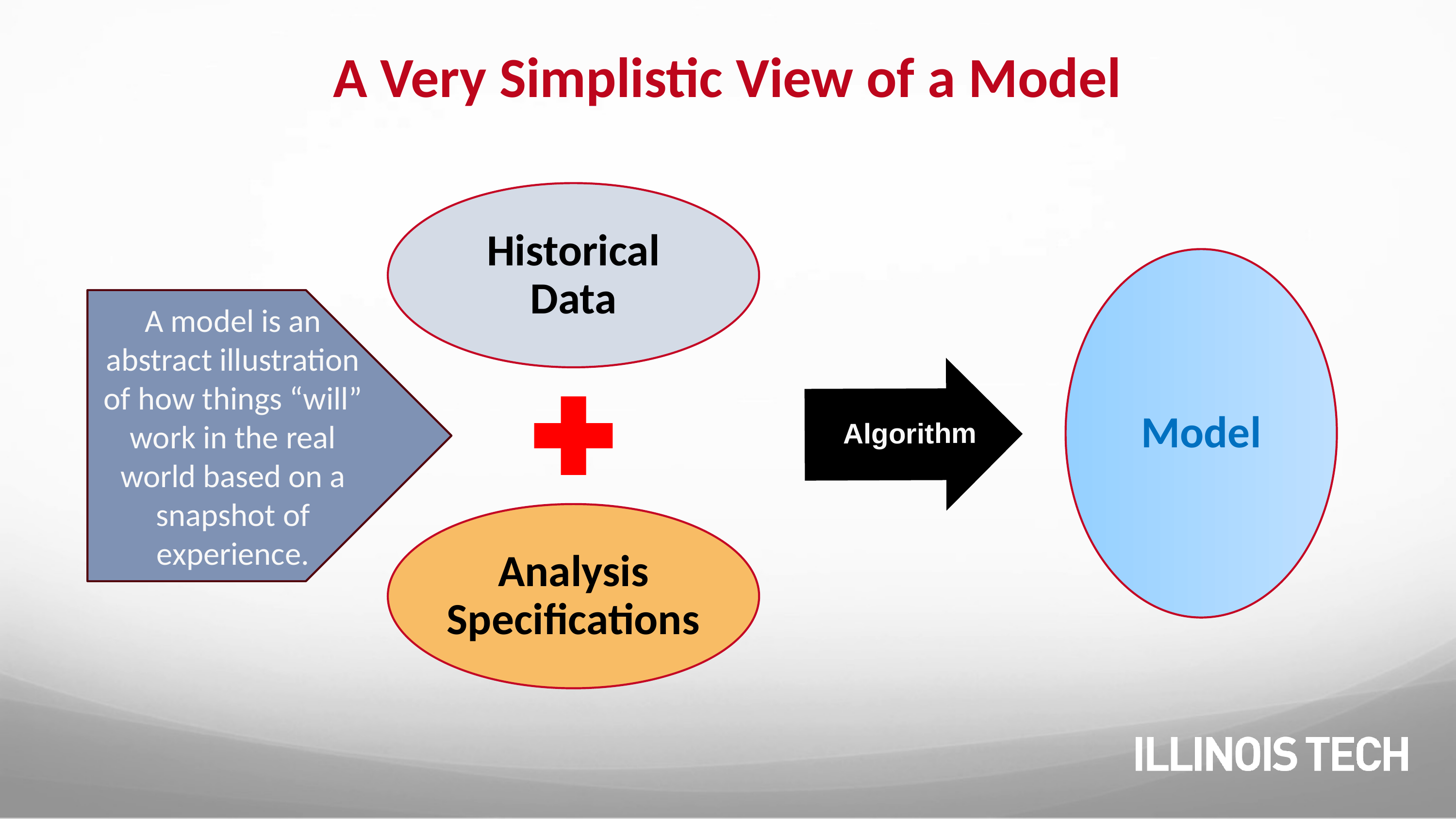

# A Very Simplistic View of a Model
Historical Data

Analysis Specifications
Algorithm
Model
A model is an abstract illustration of how things “will” work in the real world based on a snapshot of experience.